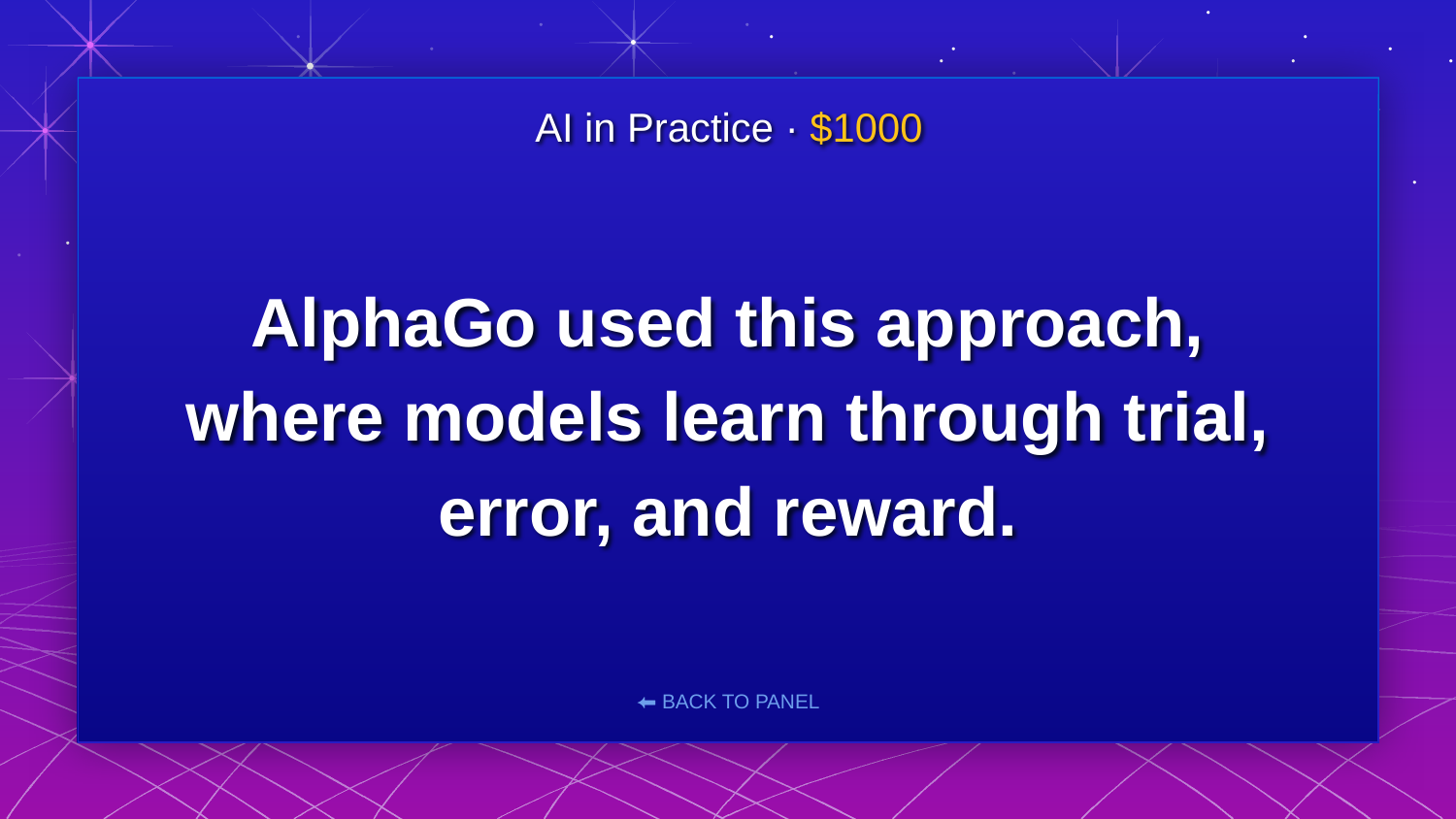

AI in Practice · $1000
# AlphaGo used this approach, where models learn through trial, error, and reward.